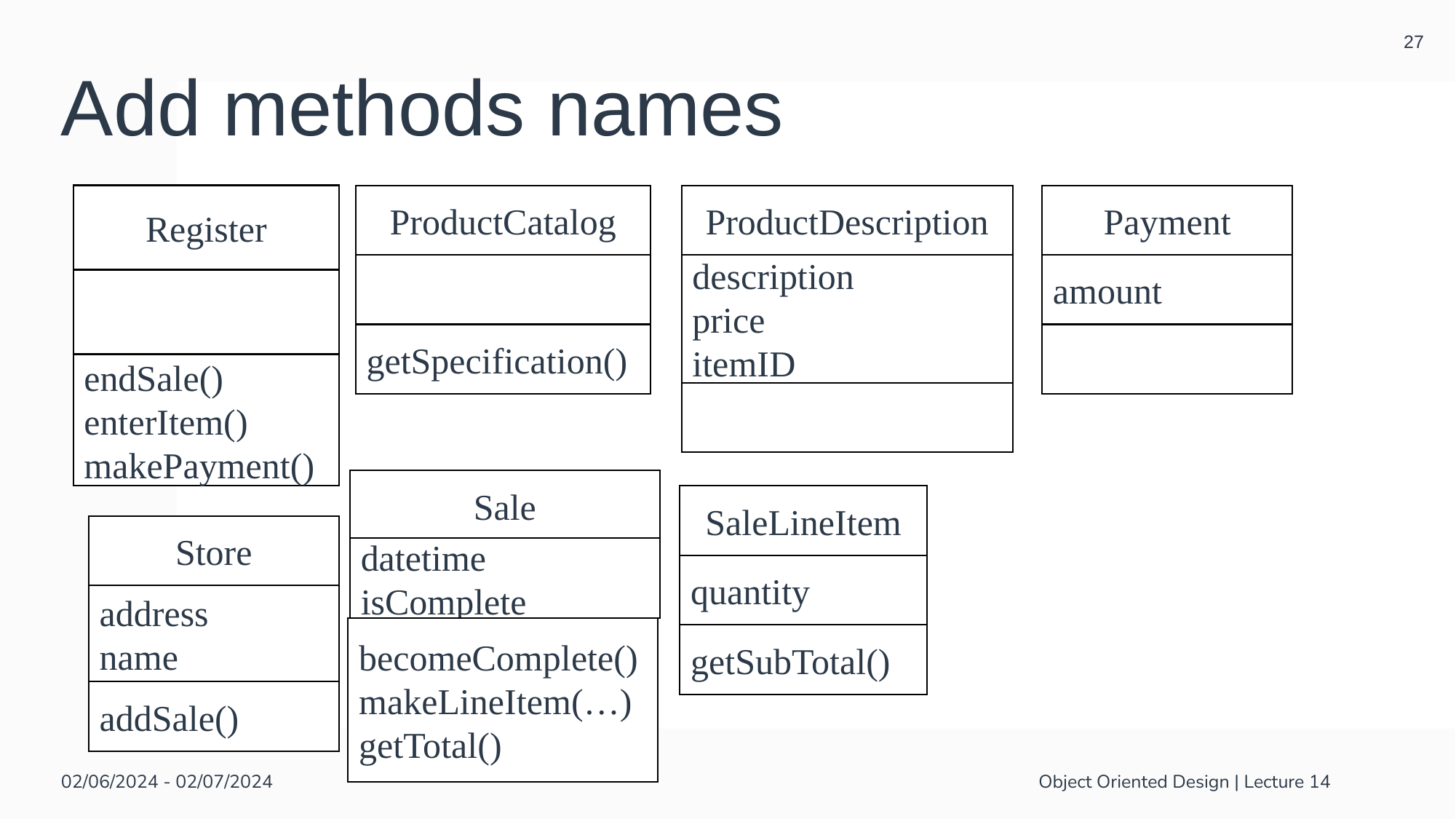

27
# Add methods names
Register

endSale()
enterItem()
makePayment()
ProductCatalog

getSpecification()
ProductDescription
description
price
itemID

Payment
amount

Sale
datetime
isComplete
becomeComplete()
makeLineItem(…)
getTotal()
SaleLineItem
quantity
getSubTotal()
Store
address
name
addSale()
02/06/2024 - 02/07/2024
Object Oriented Design | Lecture 14